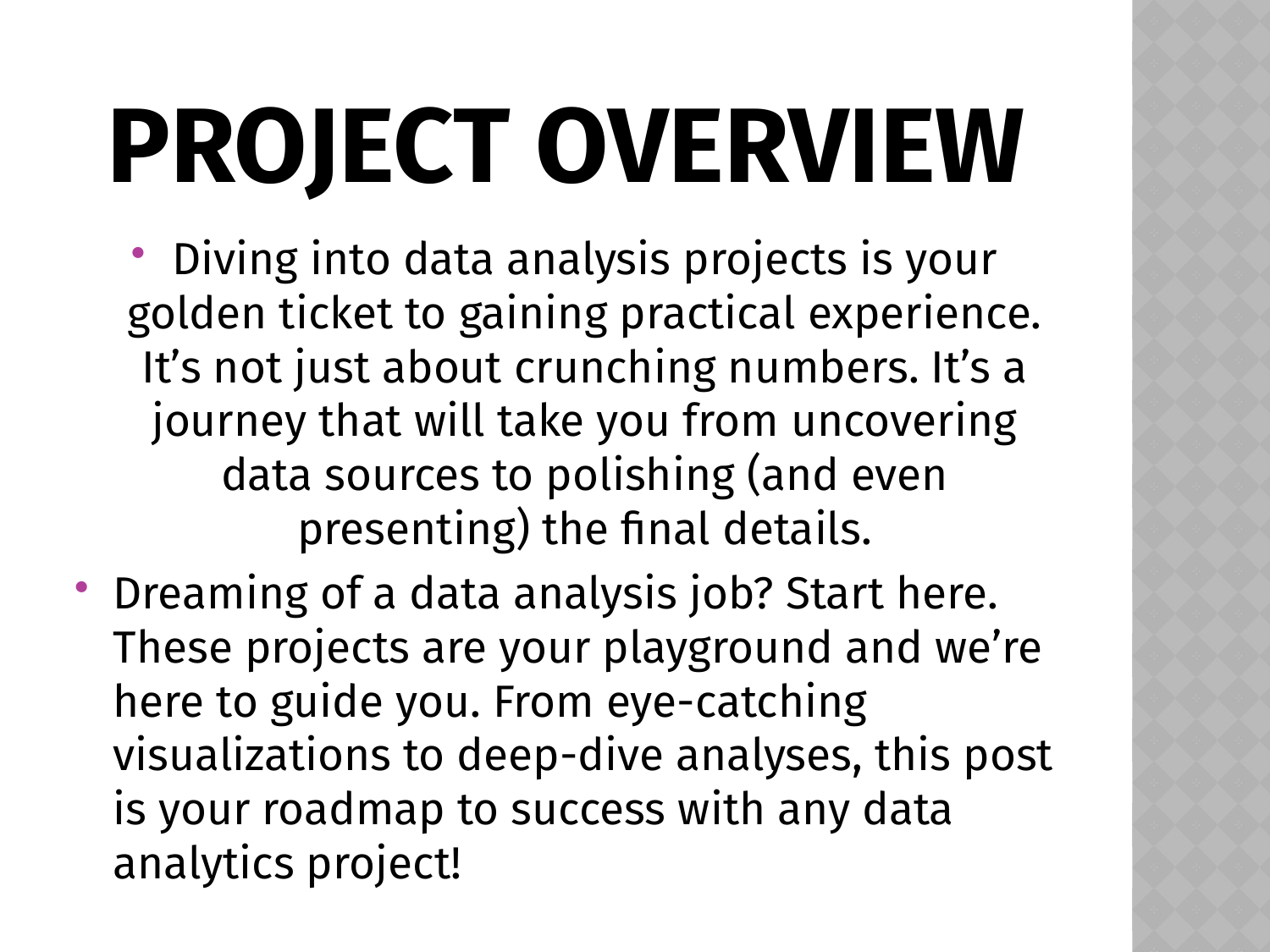

# PROJECT OVERVIEW
Diving into data analysis projects is your golden ticket to gaining practical experience. It’s not just about crunching numbers. It’s a journey that will take you from uncovering data sources to polishing (and even presenting) the final details.
Dreaming of a data analysis job? Start here. These projects are your playground and we’re here to guide you. From eye-catching visualizations to deep-dive analyses, this post is your roadmap to success with any data analytics project!